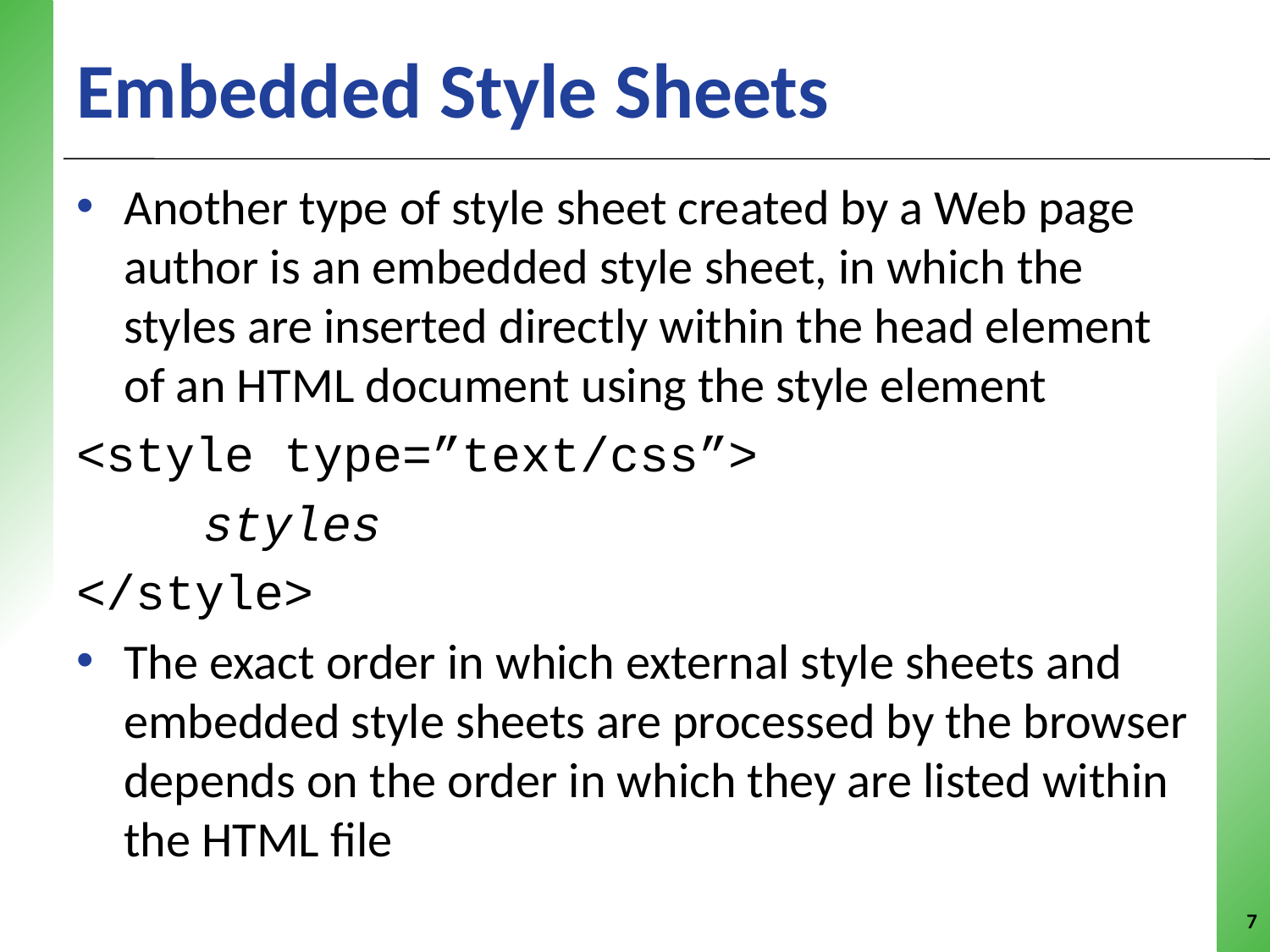

# Embedded Style Sheets
Another type of style sheet created by a Web page author is an embedded style sheet, in which the styles are inserted directly within the head element of an HTML document using the style element
<style type=”text/css”>
	styles
</style>
The exact order in which external style sheets and embedded style sheets are processed by the browser depends on the order in which they are listed within the HTML file
7